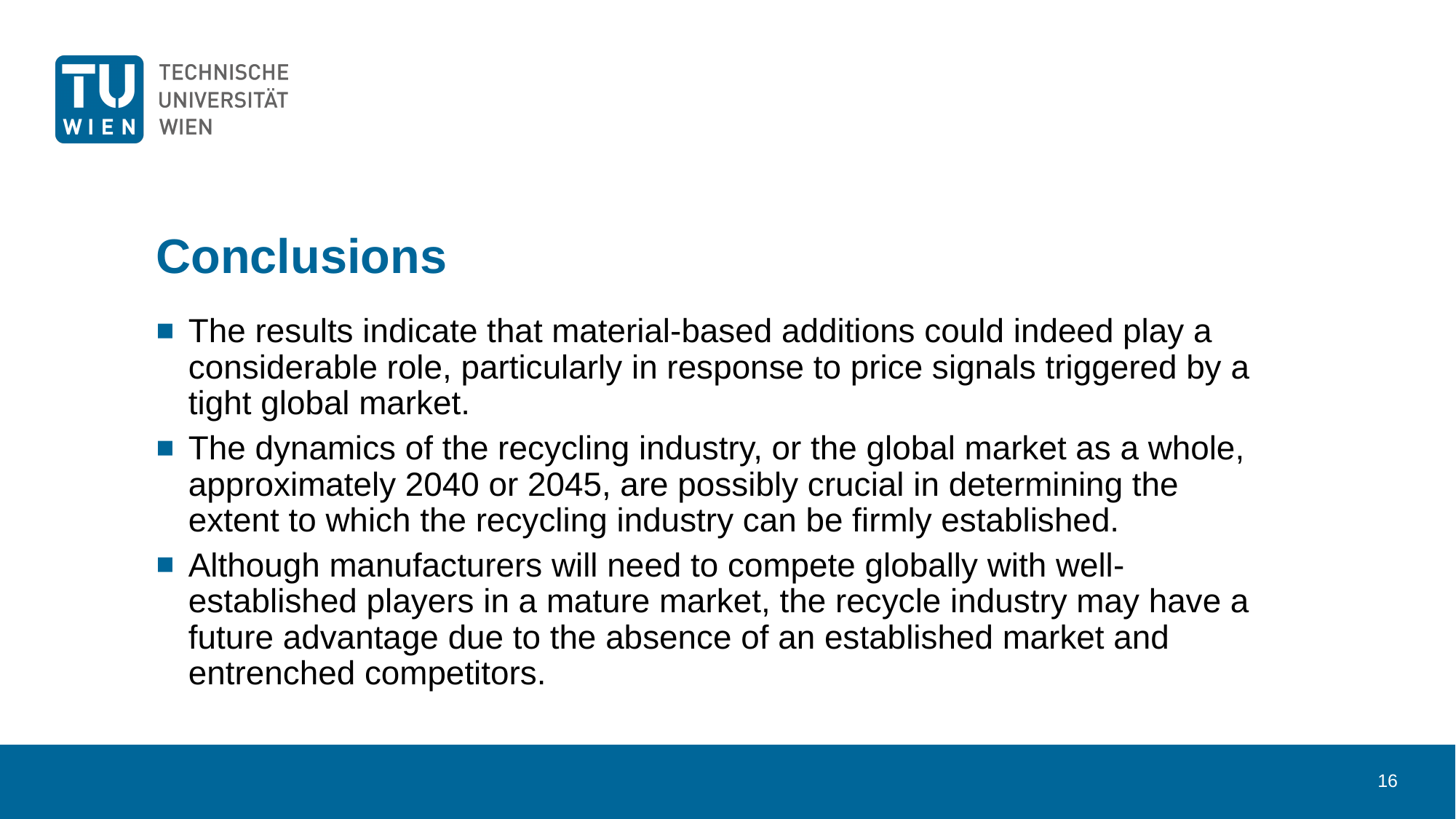

# Conclusions
The results indicate that material-based additions could indeed play a considerable role, particularly in response to price signals triggered by a tight global market.
The dynamics of the recycling industry, or the global market as a whole, approximately 2040 or 2045, are possibly crucial in determining the extent to which the recycling industry can be firmly established.
Although manufacturers will need to compete globally with well-established players in a mature market, the recycle industry may have a future advantage due to the absence of an established market and entrenched competitors.

16